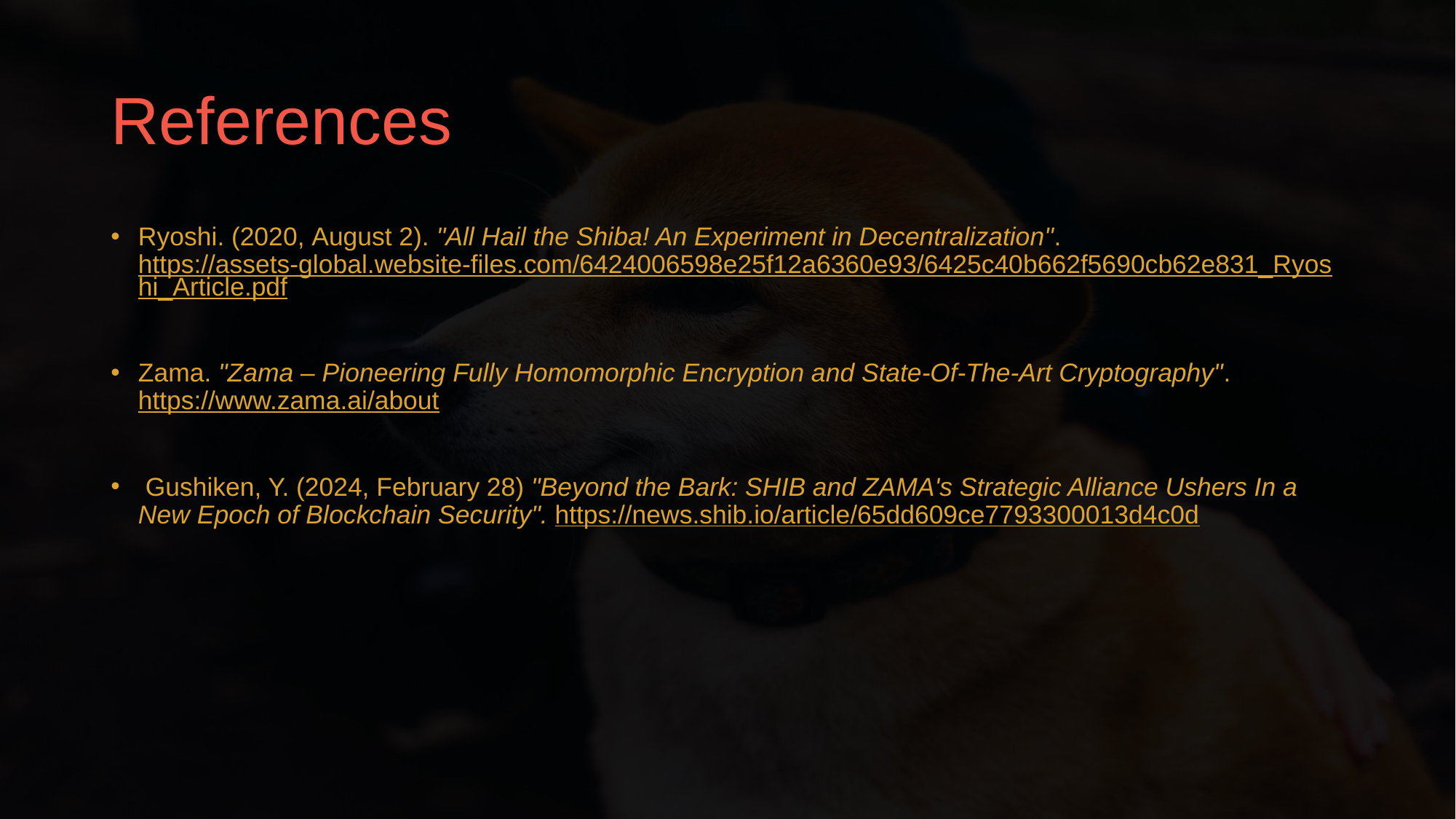

# References
Ryoshi. (2020, August 2). "All Hail the Shiba! An Experiment in Decentralization". https://assets-global.website-files.com/6424006598e25f12a6360e93/6425c40b662f5690cb62e831_Ryoshi_Article.pdf

Zama. "Zama – Pioneering Fully Homomorphic Encryption and State-Of-The-Art Cryptography". https://www.zama.ai/about

 Gushiken, Y. (2024, February 28) "Beyond the Bark: SHIB and ZAMA's Strategic Alliance Ushers In a New Epoch of Blockchain Security". https://news.shib.io/article/65dd609ce7793300013d4c0d